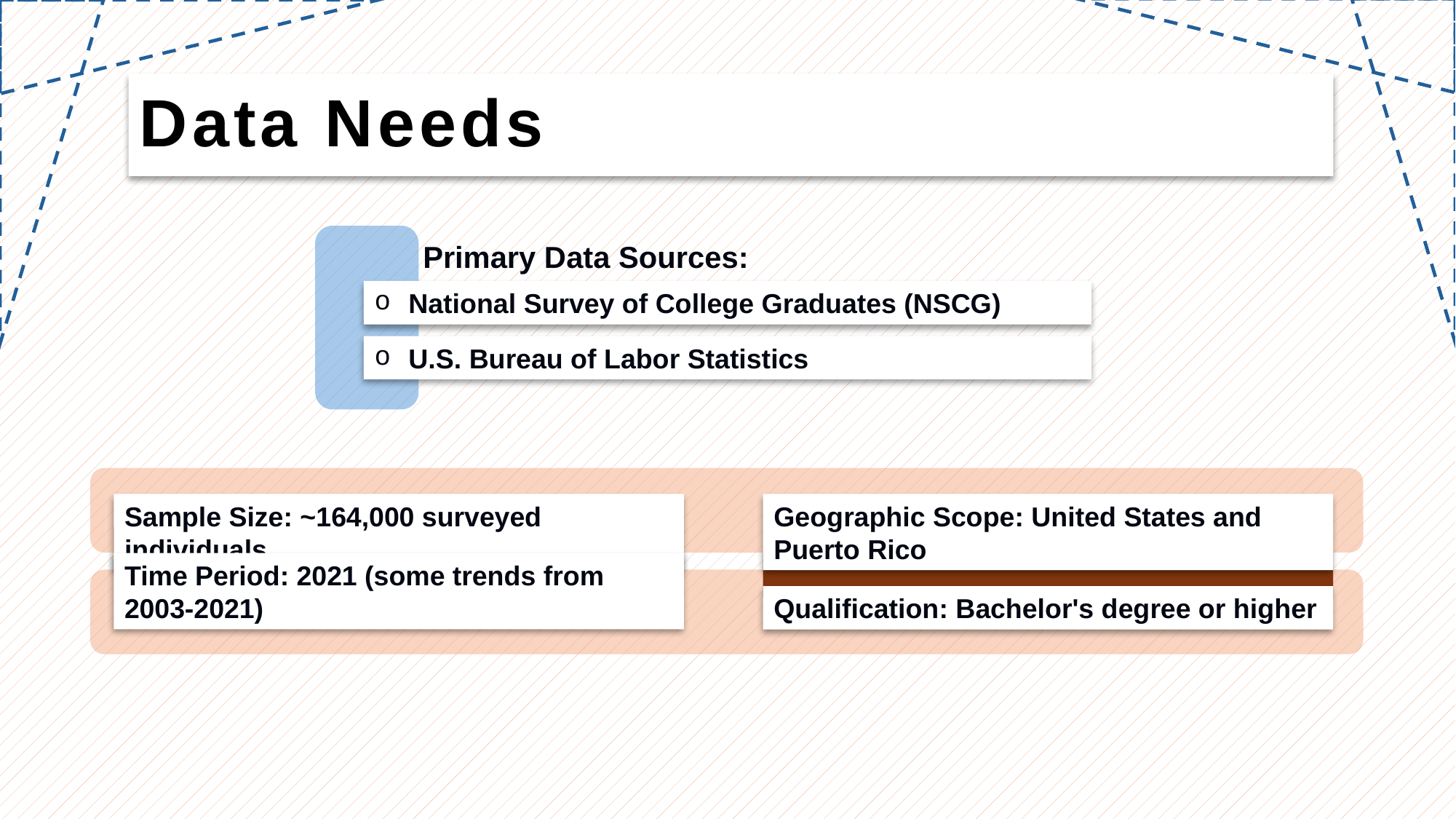

# Data Needs

Primary Data Sources:
National Survey of College Graduates (NSCG)
U.S. Bureau of Labor Statistics

Sample Size: ~164,000 surveyed individuals
Geographic Scope: United States and Puerto Rico

Time Period: 2021 (some trends from 2003-2021)

Qualification: Bachelor's degree or higher